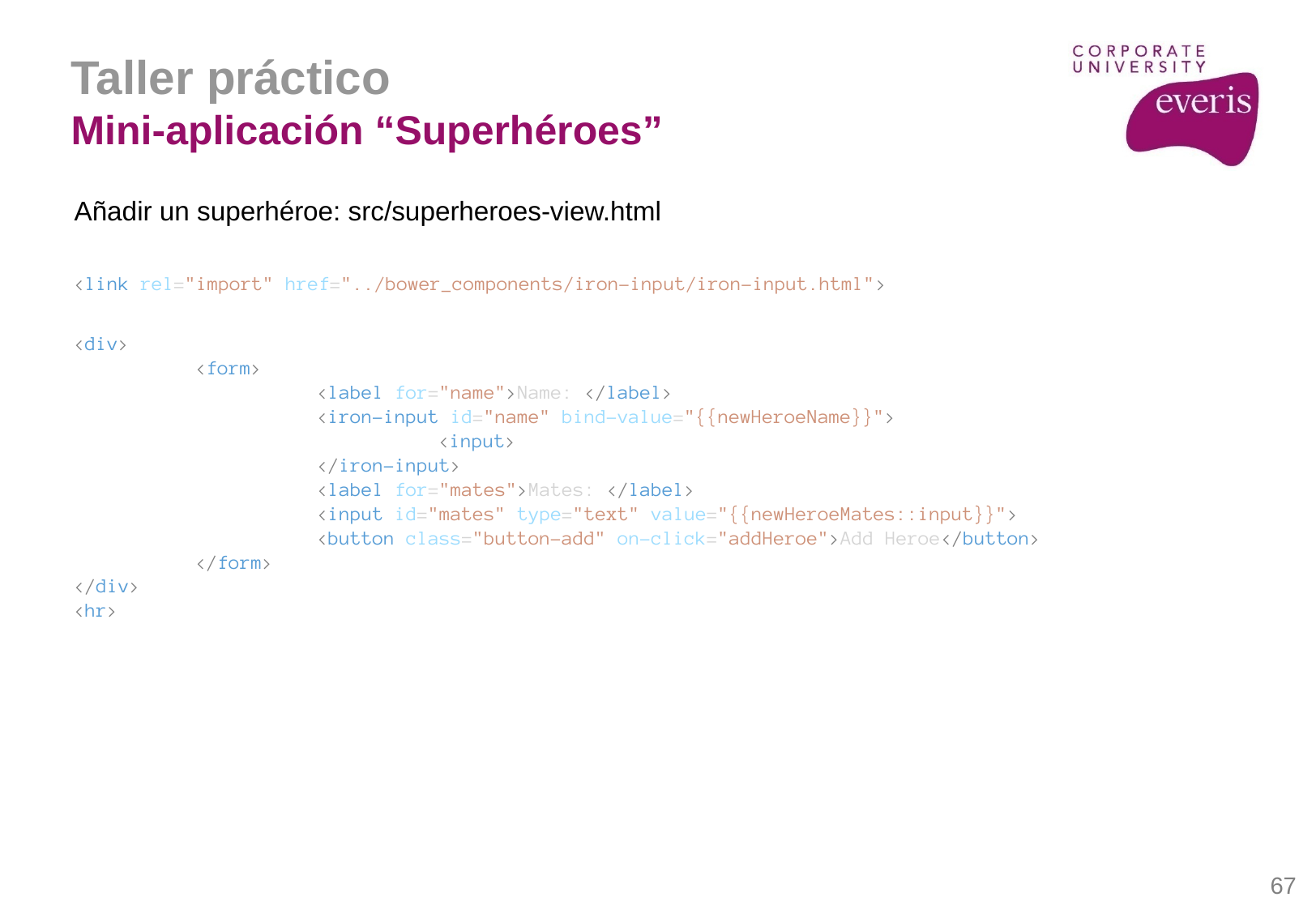

Taller práctico
Mini-aplicación “Superhéroes”

Añadir un superhéroe: src/superheroes-view.html
<link rel="import" href="../bower_components/iron-input/iron-input.html">
<div>
	<form>
		<label for="name">Name: </label>
		<iron-input id="name" bind-value="{{newHeroeName}}">
			<input>
		</iron-input>
		<label for="mates">Mates: </label>
		<input id="mates" type="text" value="{{newHeroeMates::input}}">
		<button class="button-add" on-click="addHeroe">Add Heroe</button>
	</form>
</div>
<hr>